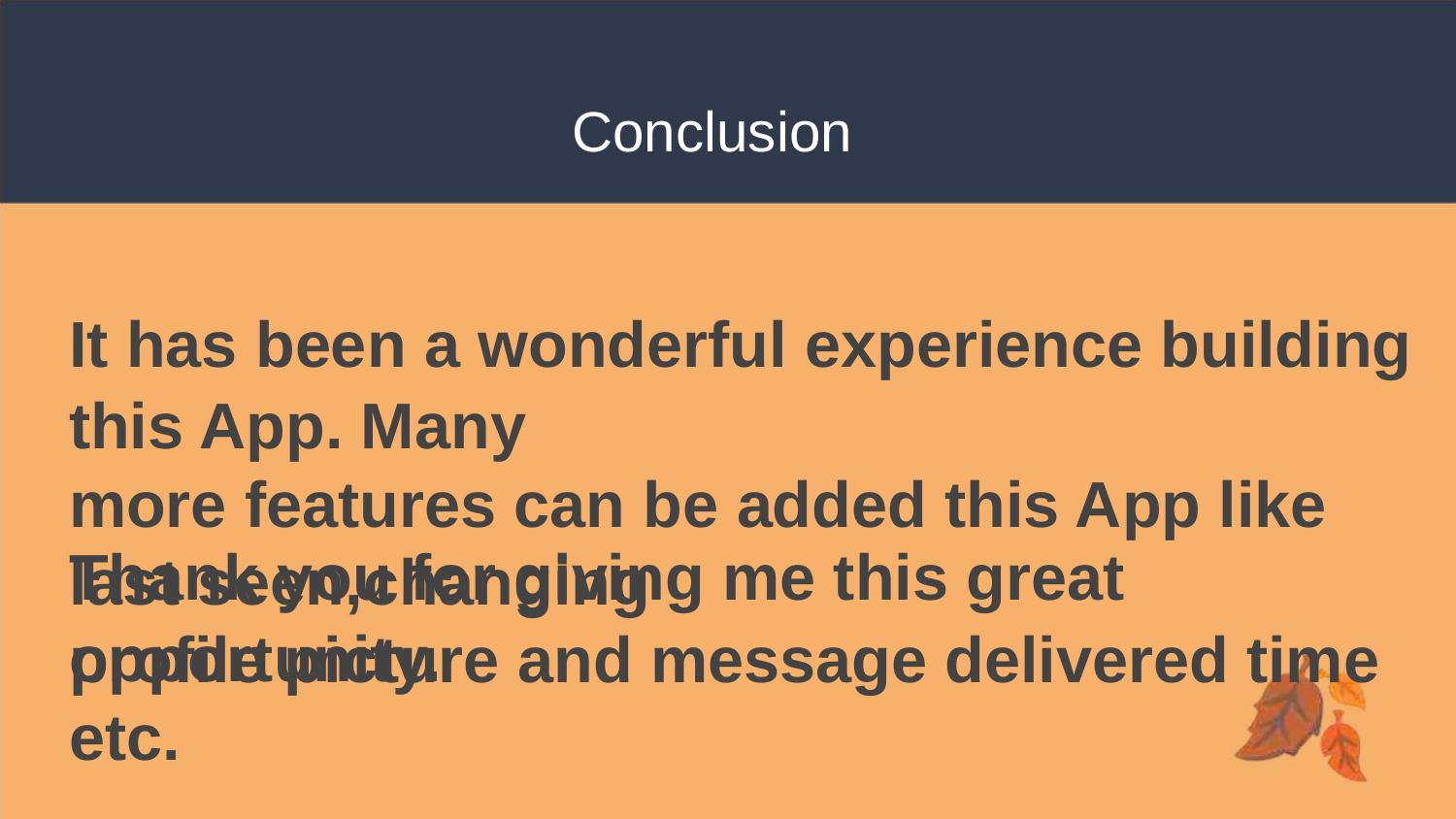

Conclusion
It has been a wonderful experience building this App. Many
more features can be added this App like last seen,changing
profile picture and message delivered time etc.
Thank you for giving me this great opportunity.